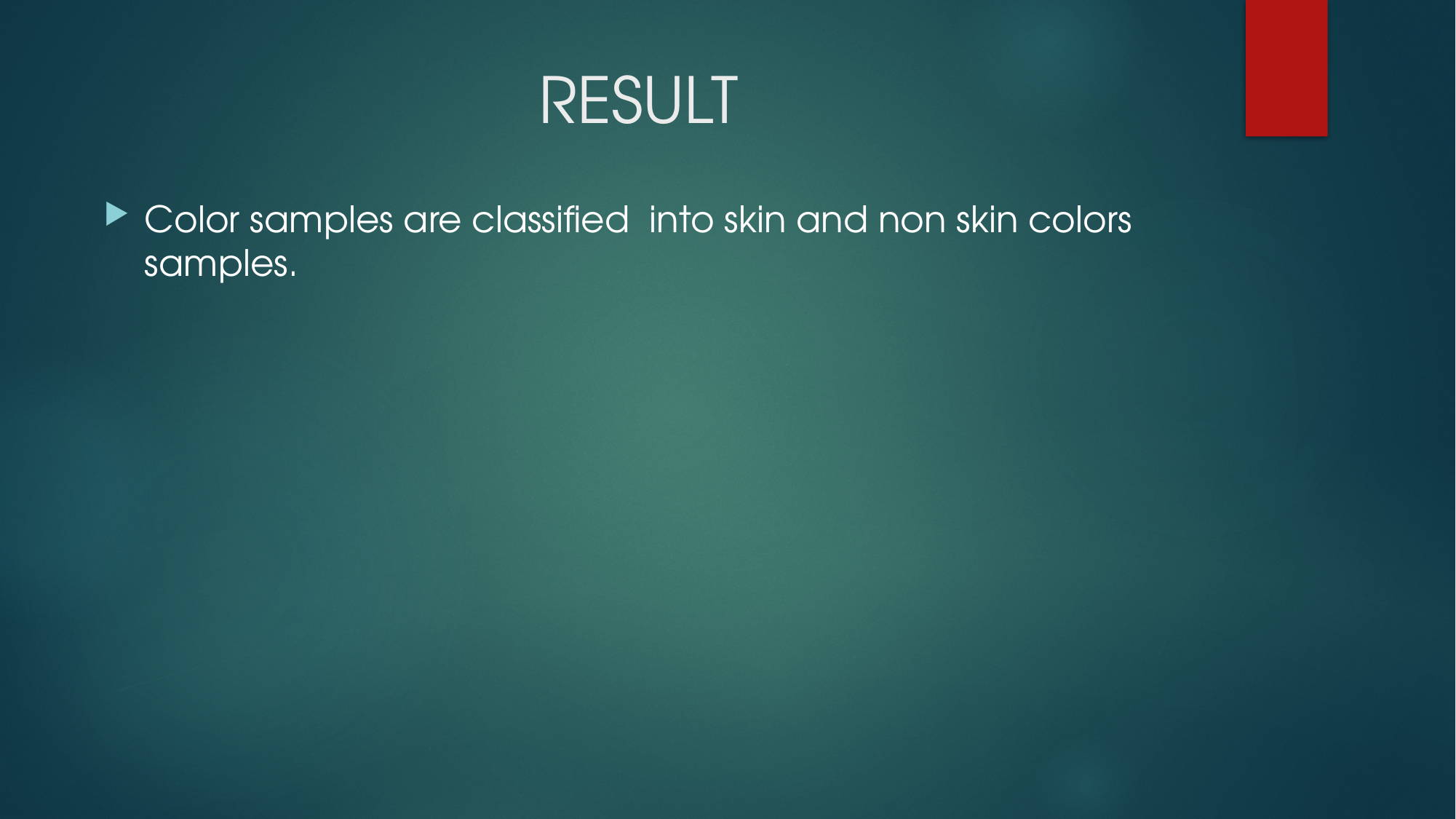

# RESULT
Color samples are classified  into skin and non skin colors samples.